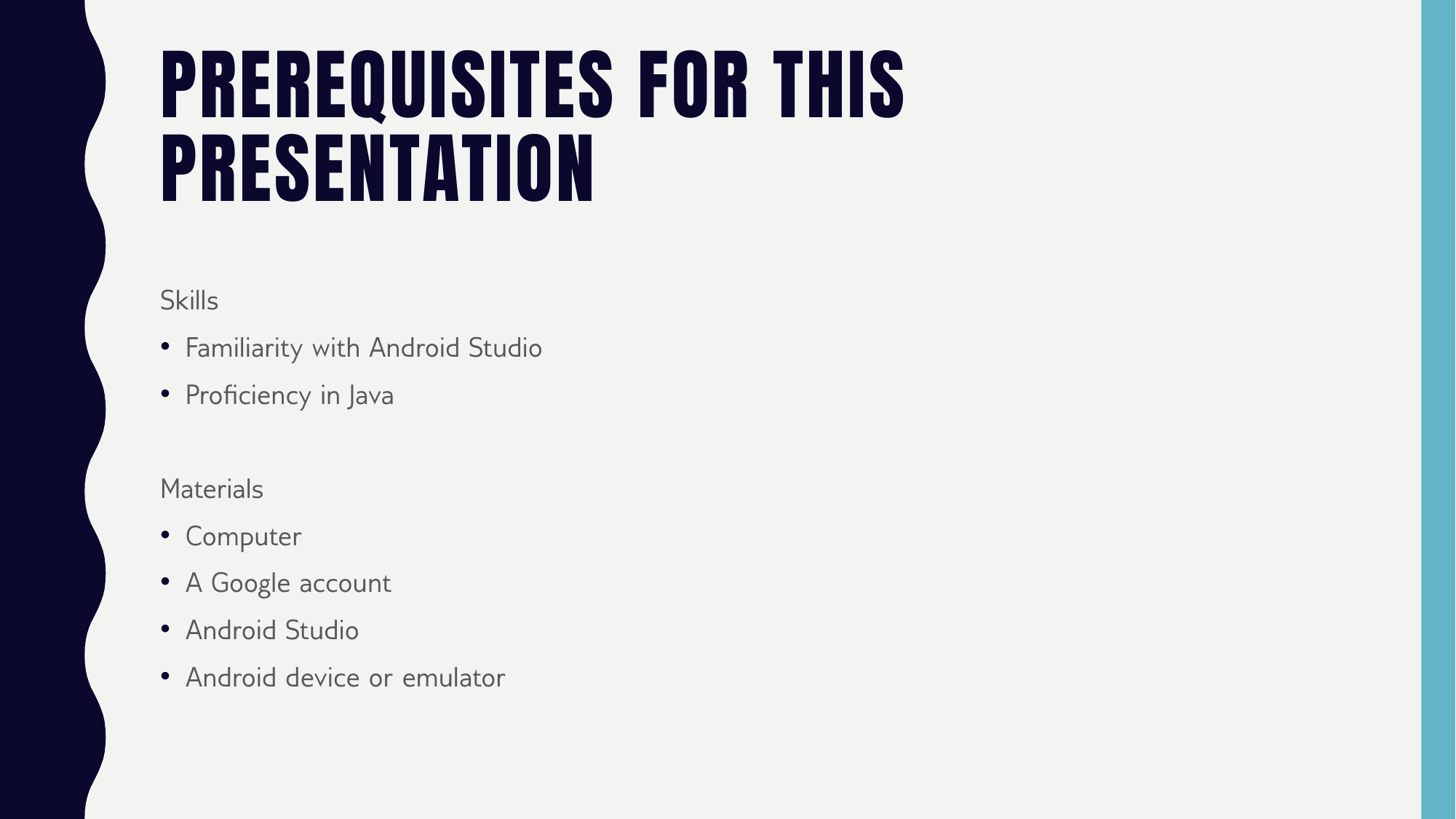

# Prerequisites for this Presentation
Skills
Familiarity with Android Studio
Proficiency in Java

Materials
Computer
A Google account
Android Studio
Android device or emulator